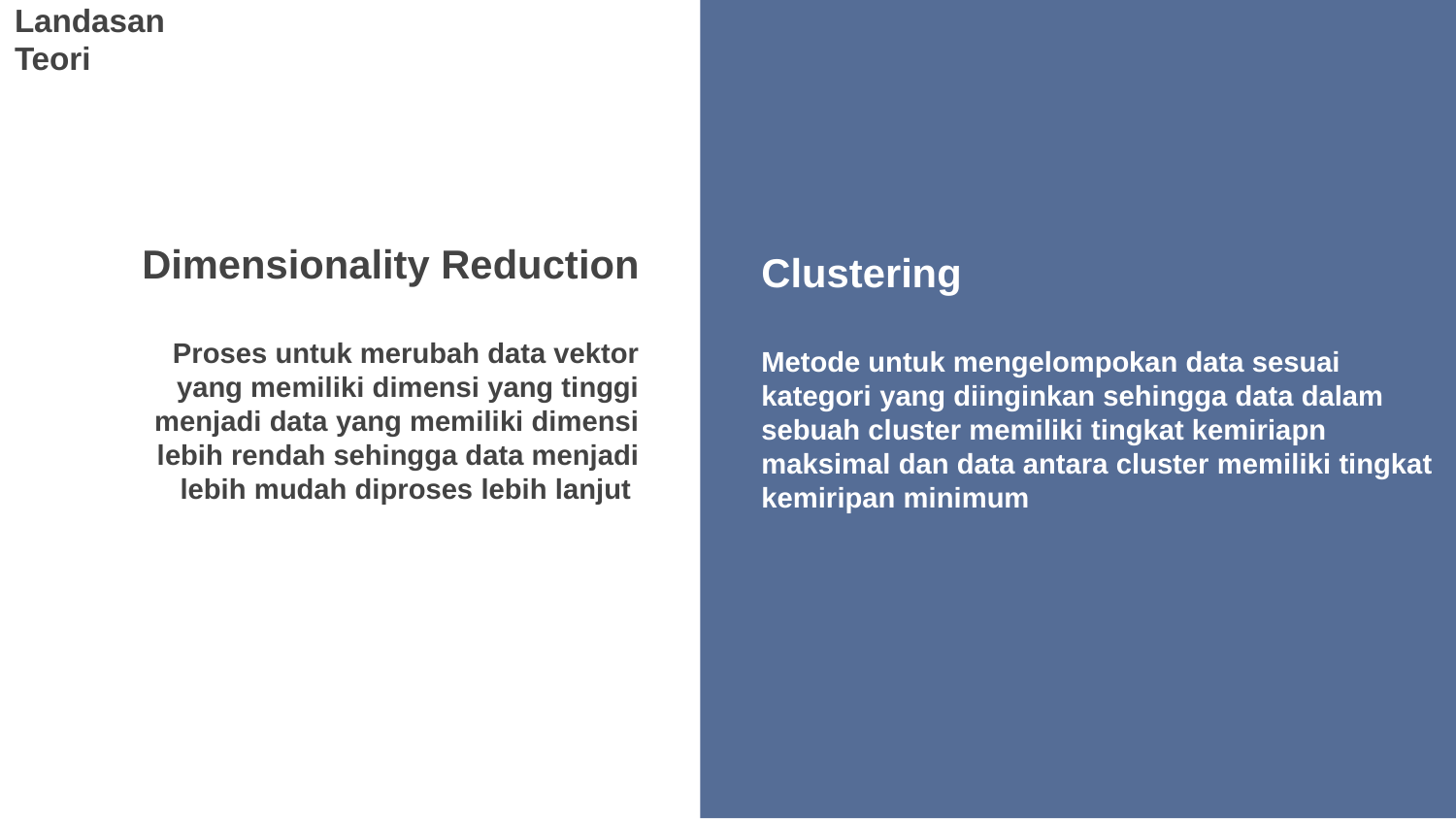

Landasan
Teori

# Dimensionality Reduction Proses untuk merubah data vektor yang memiliki dimensi yang tinggi menjadi data yang memiliki dimensi lebih rendah sehingga data menjadi lebih mudah diproses lebih lanjut

Clustering

Metode untuk mengelompokan data sesuai kategori yang diinginkan sehingga data dalam sebuah cluster memiliki tingkat kemiriapn maksimal dan data antara cluster memiliki tingkat kemiripan minimum